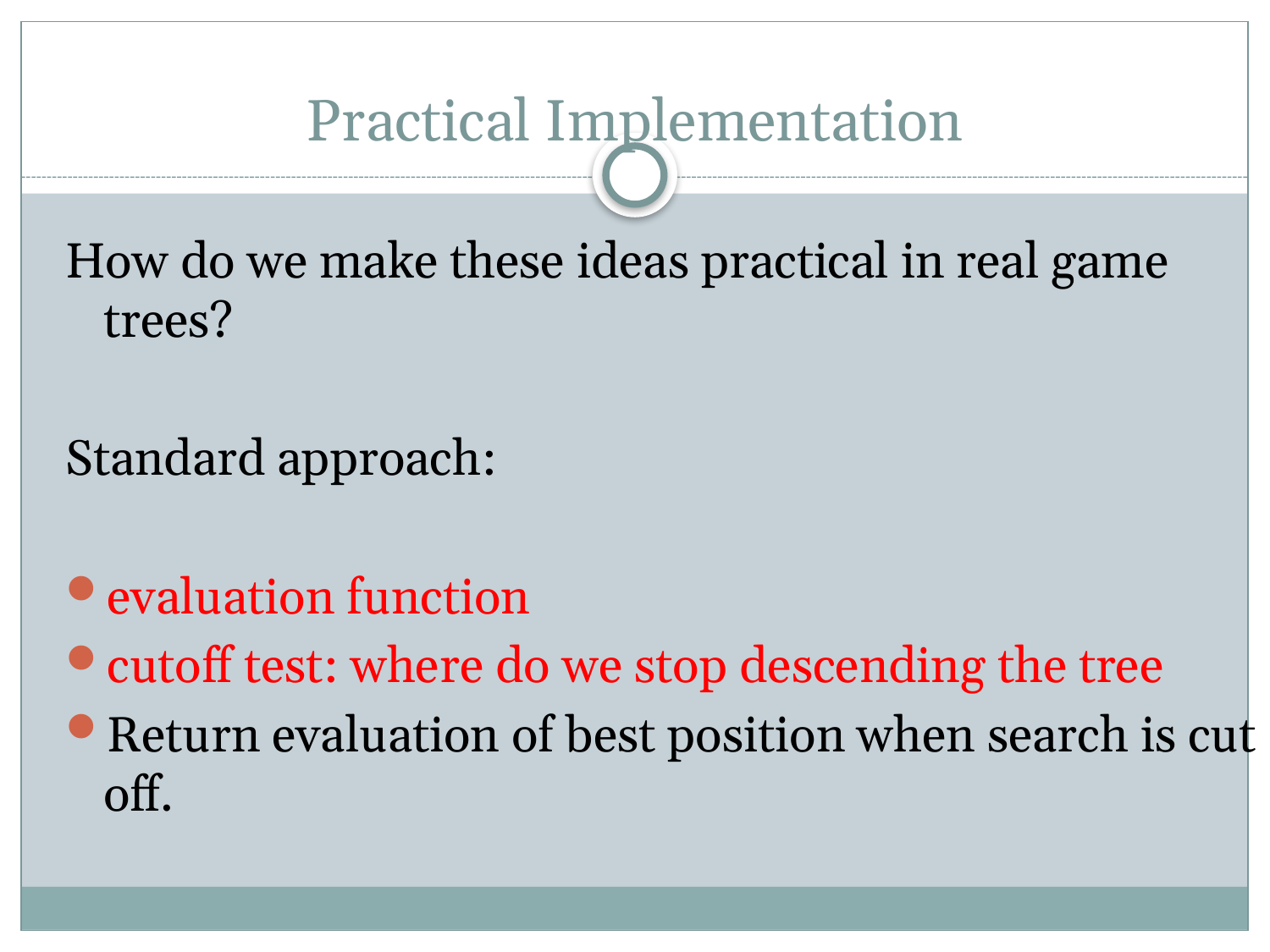

# Practical Implementation
How do we make these ideas practical in real game trees?

Standard approach:

evaluation function
cutoff test: where do we stop descending the tree
Return evaluation of best position when search is cut off.